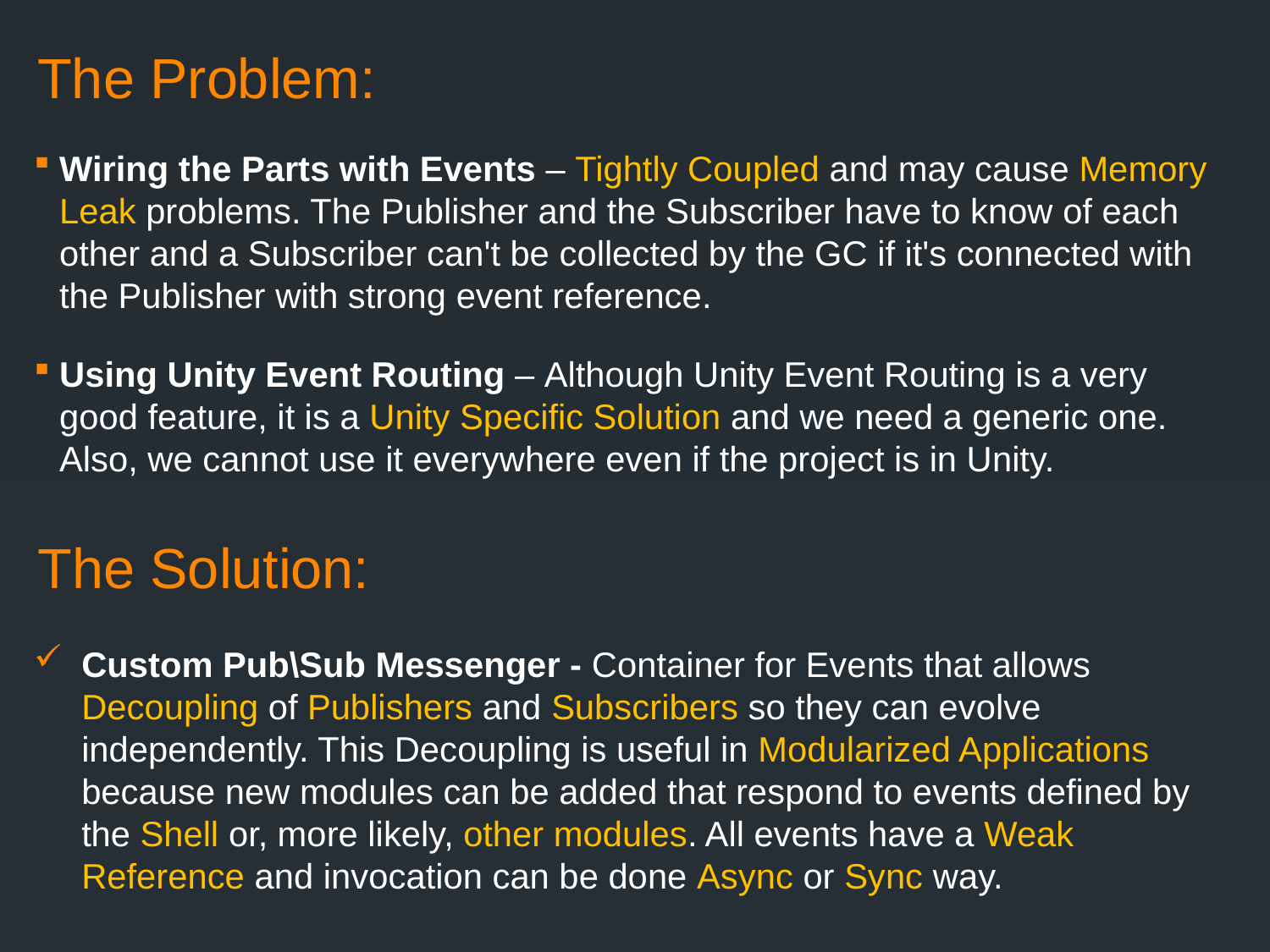

# The Problem:
Wiring the Parts with Events – Tightly Coupled and may cause Memory Leak problems. The Publisher and the Subscriber have to know of each other and a Subscriber can't be collected by the GC if it's connected with the Publisher with strong event reference.

Using Unity Event Routing – Although Unity Event Routing is a very good feature, it is a Unity Specific Solution and we need a generic one. Also, we cannot use it everywhere even if the project is in Unity.
The Solution:
Custom Pub\Sub Messenger - Container for Events that allows Decoupling of Publishers and Subscribers so they can evolve independently. This Decoupling is useful in Modularized Applications because new modules can be added that respond to events defined by the Shell or, more likely, other modules. All events have a Weak Reference and invocation can be done Async or Sync way.